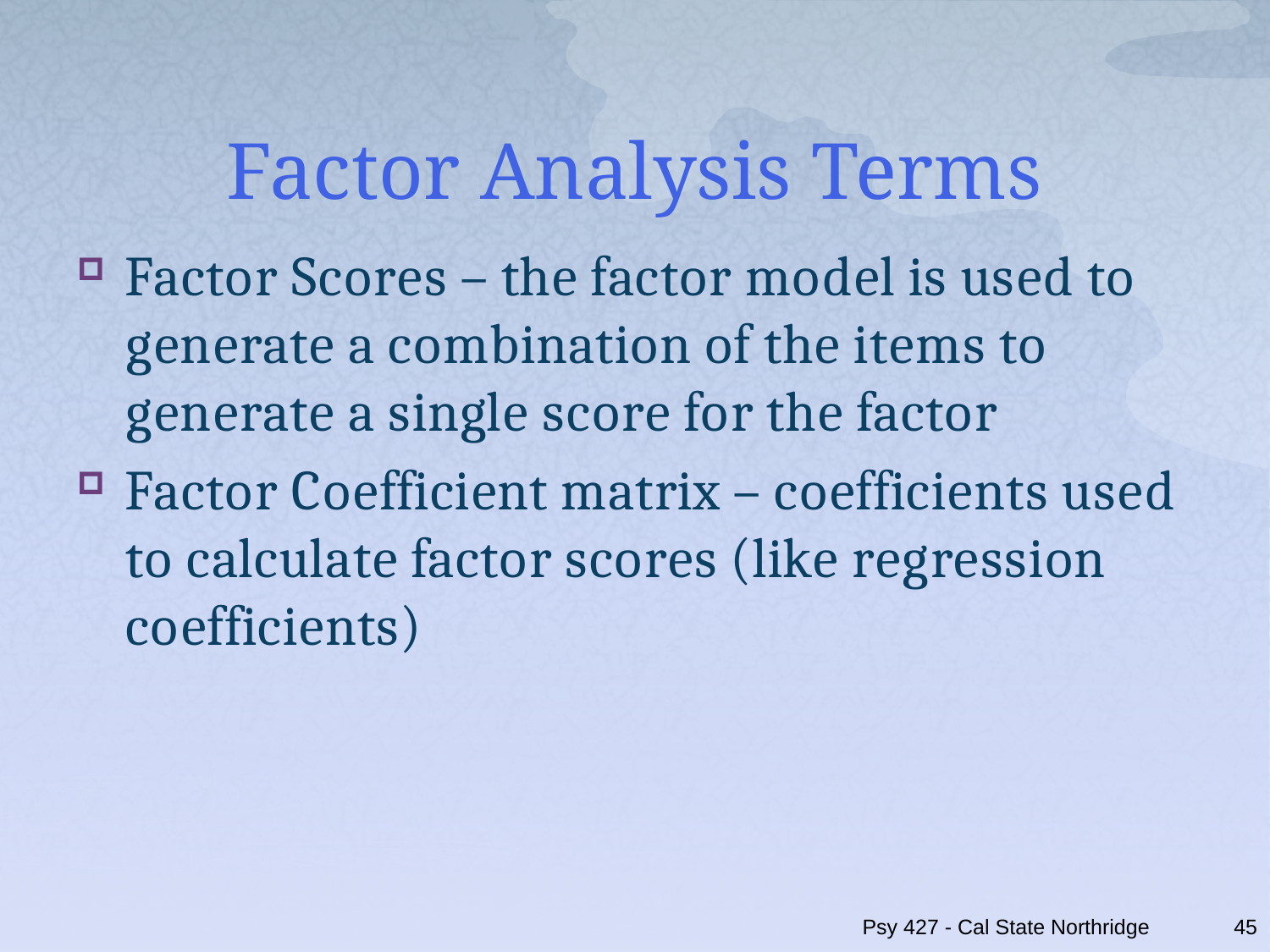

# Factor Analysis Terms
Factor Scores – the factor model is used to generate a combination of the items to generate a single score for the factor
Factor Coefficient matrix – coefficients used to calculate factor scores (like regression coefficients)
Psy 427 - Cal State Northridge
45